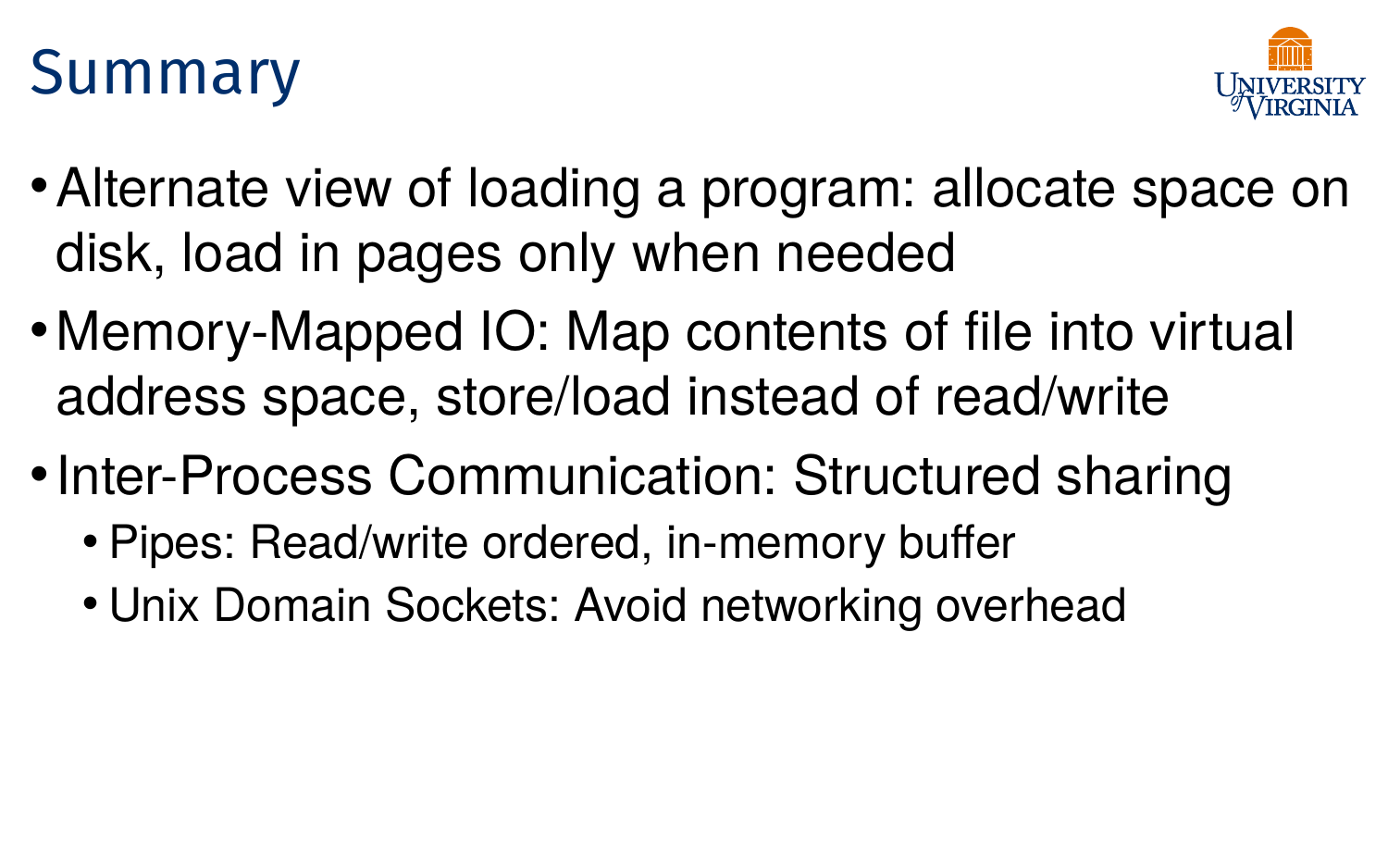

# Summary
Alternate view of loading a program: allocate space on disk, load in pages only when needed
Memory-Mapped IO: Map contents of file into virtual address space, store/load instead of read/write
Inter-Process Communication: Structured sharing
Pipes: Read/write ordered, in-memory buffer
Unix Domain Sockets: Avoid networking overhead